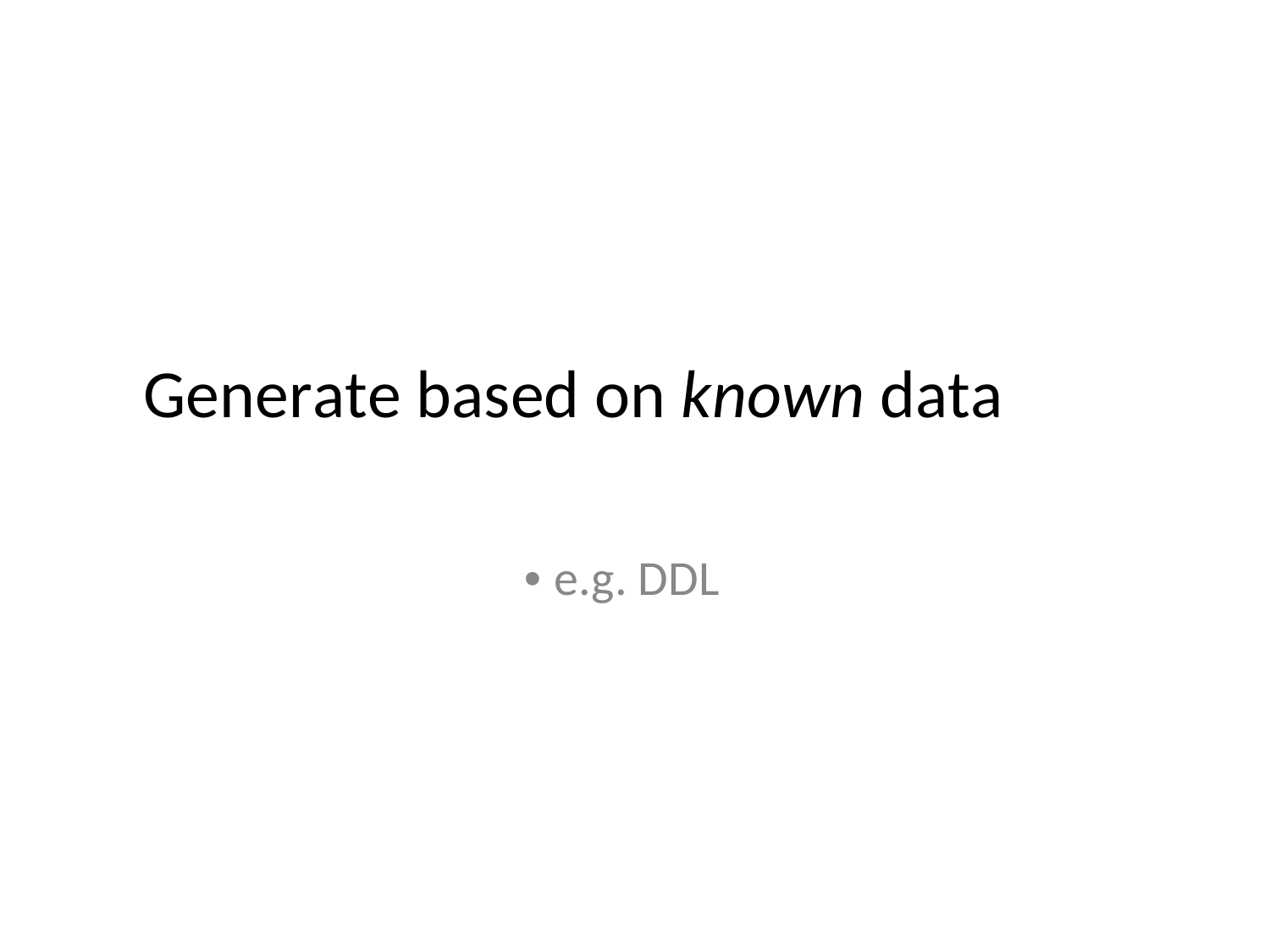

Generate based on known data
• e.g. DDL